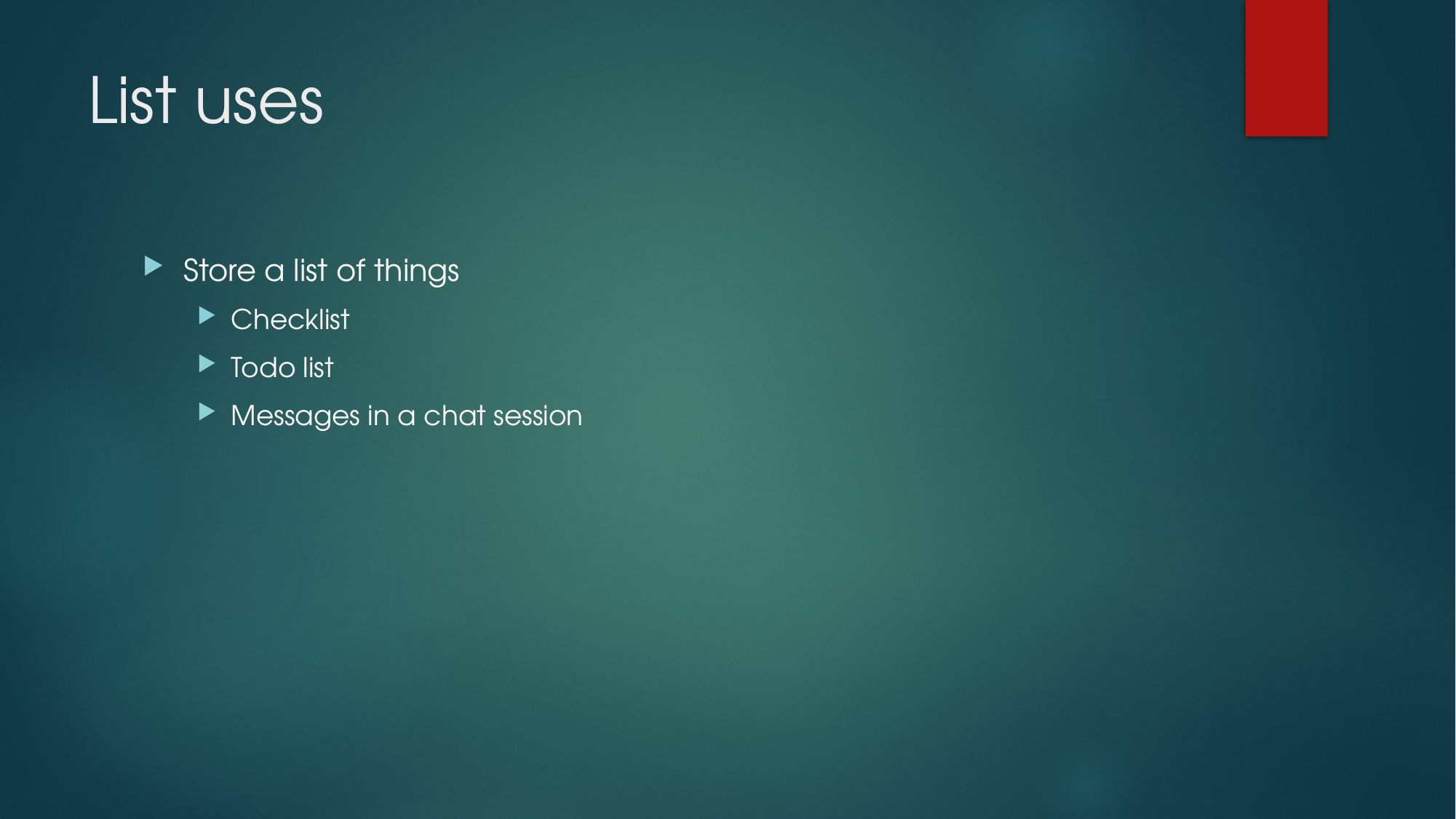

# List uses
Store a list of things
Checklist
Todo list
Messages in a chat session